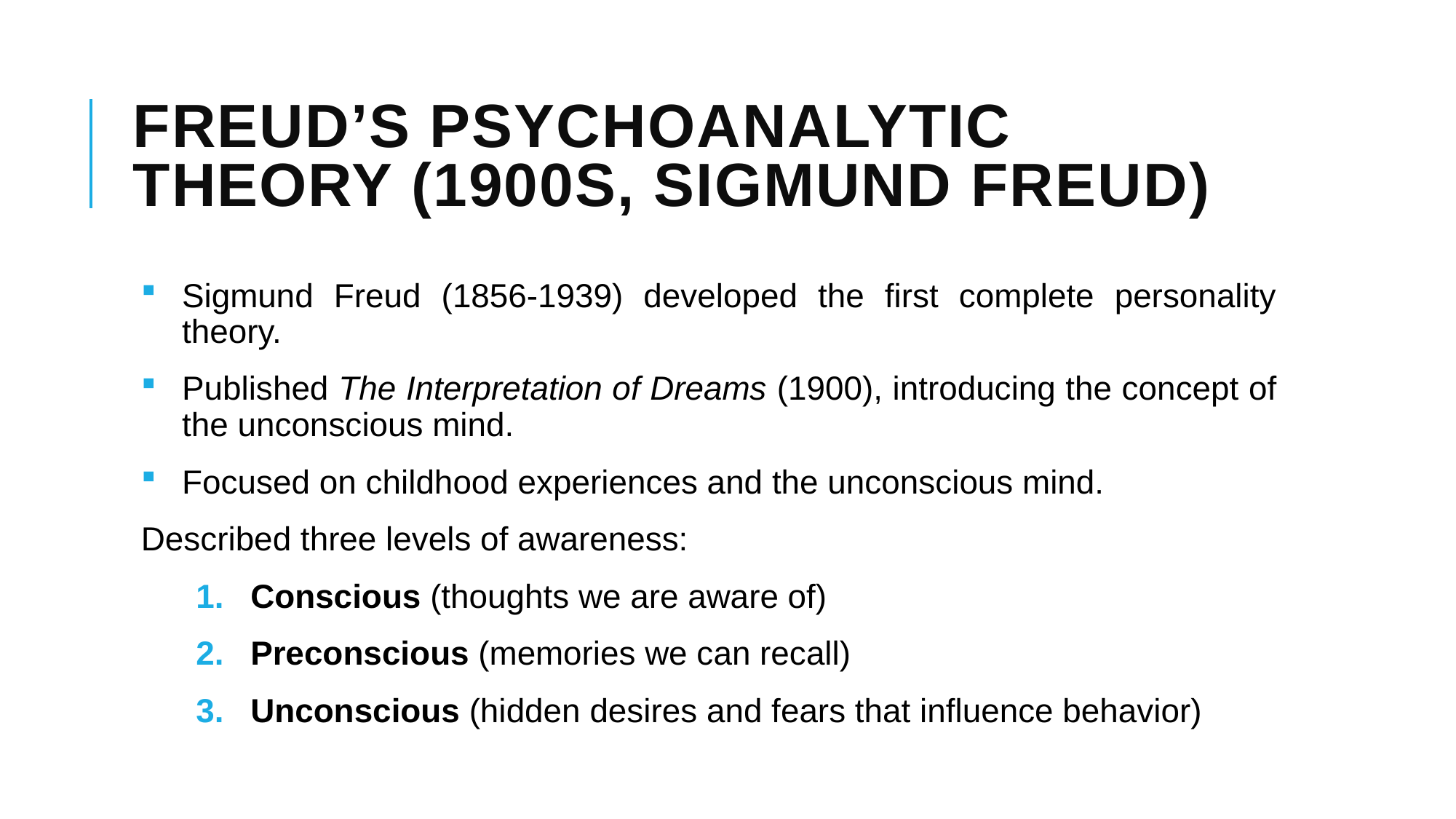

# Freud’s Psychoanalytic Theory (1900s, Sigmund Freud)
Sigmund Freud (1856-1939) developed the first complete personality theory.
Published The Interpretation of Dreams (1900), introducing the concept of the unconscious mind.
Focused on childhood experiences and the unconscious mind.
Described three levels of awareness:
Conscious (thoughts we are aware of)
Preconscious (memories we can recall)
Unconscious (hidden desires and fears that influence behavior)